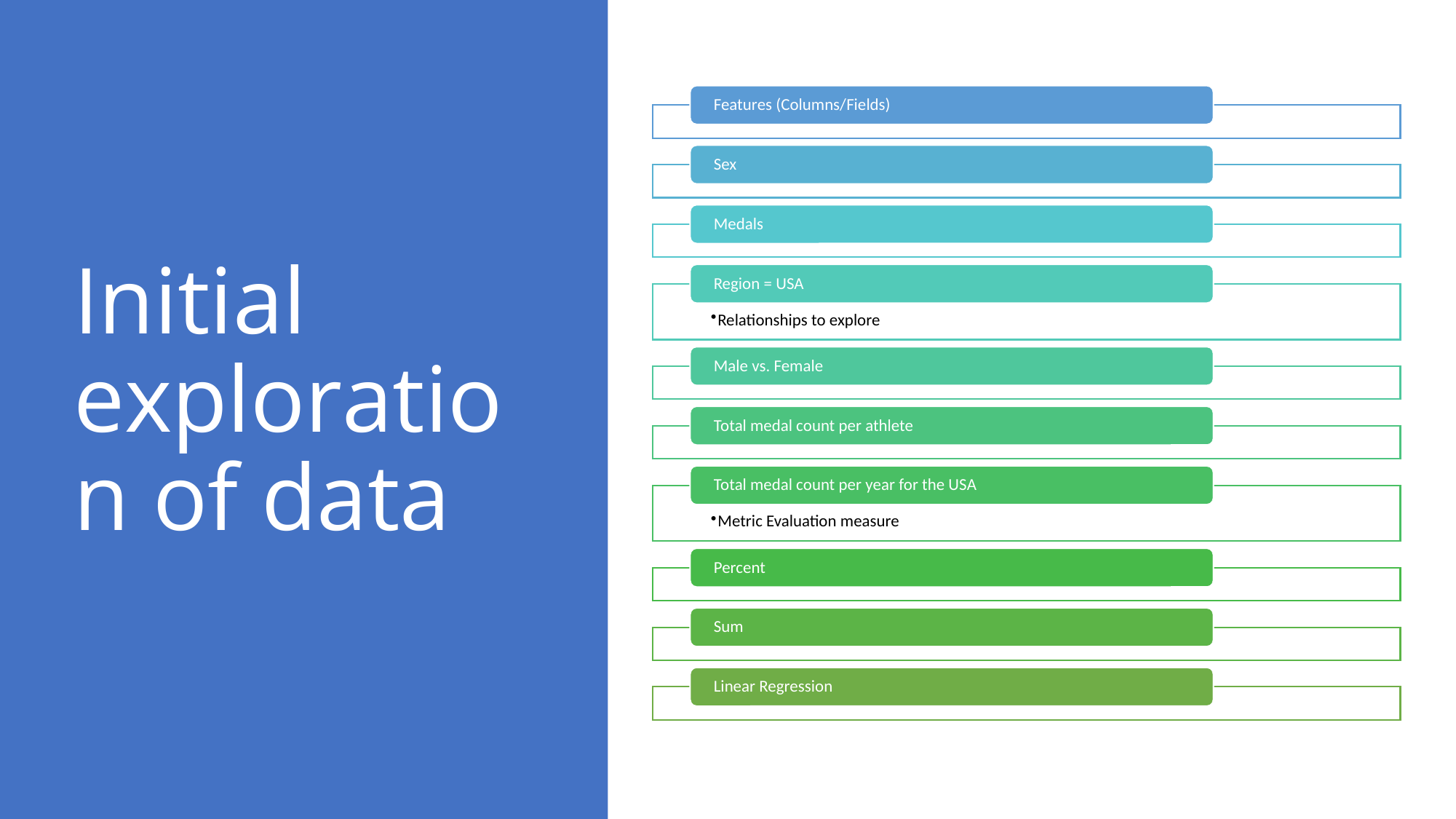

# Initial exploration of data
Features (Columns/Fields)
Sex
Medals
Relationships to explore
Region = USA
Male vs. Female
Total medal count per athlete
Metric Evaluation measure
Total medal count per year for the USA
Percent
Sum
Linear Regression